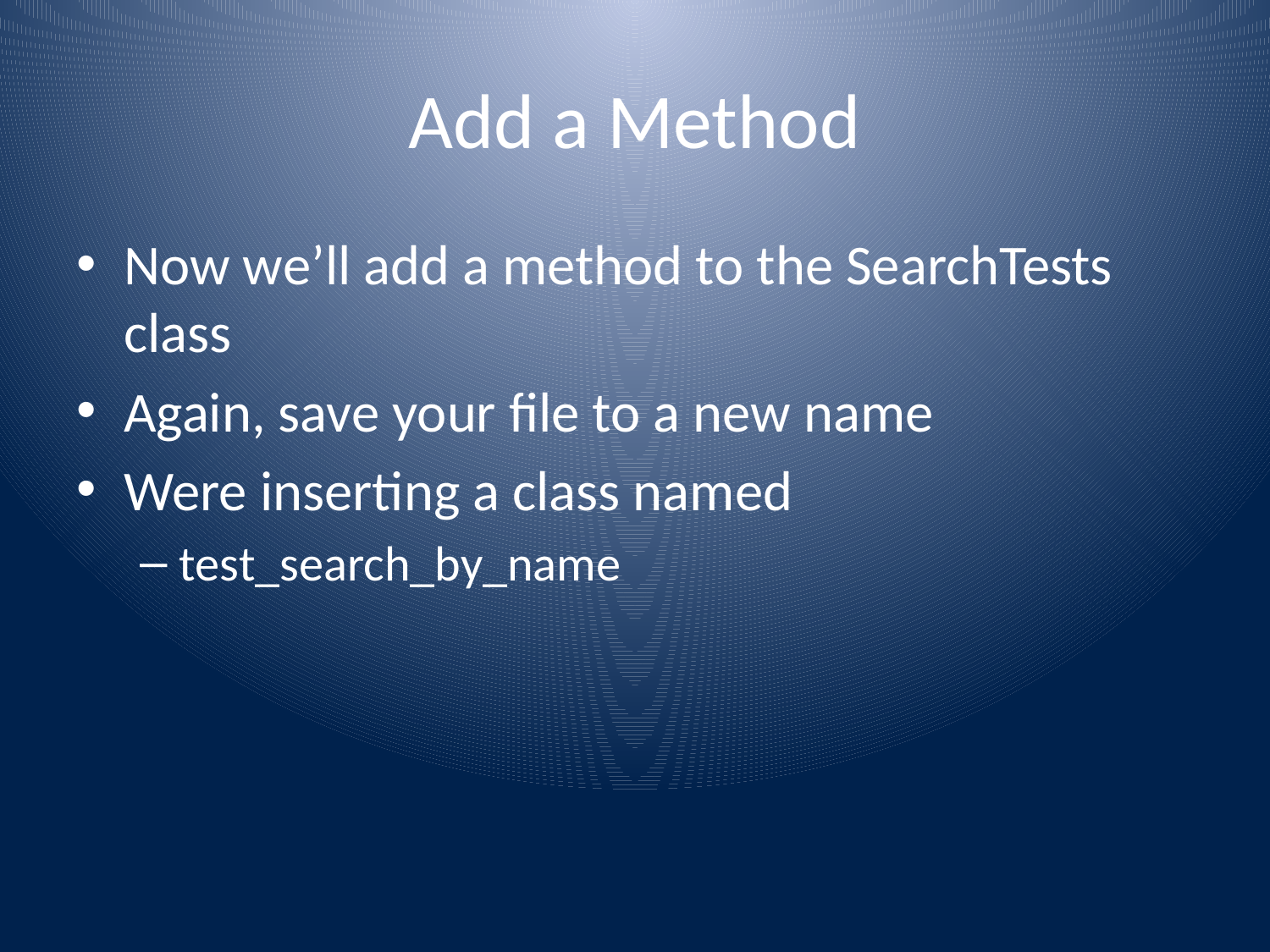

# Add a Method
Now we’ll add a method to the SearchTests class
Again, save your file to a new name
Were inserting a class named
test_search_by_name